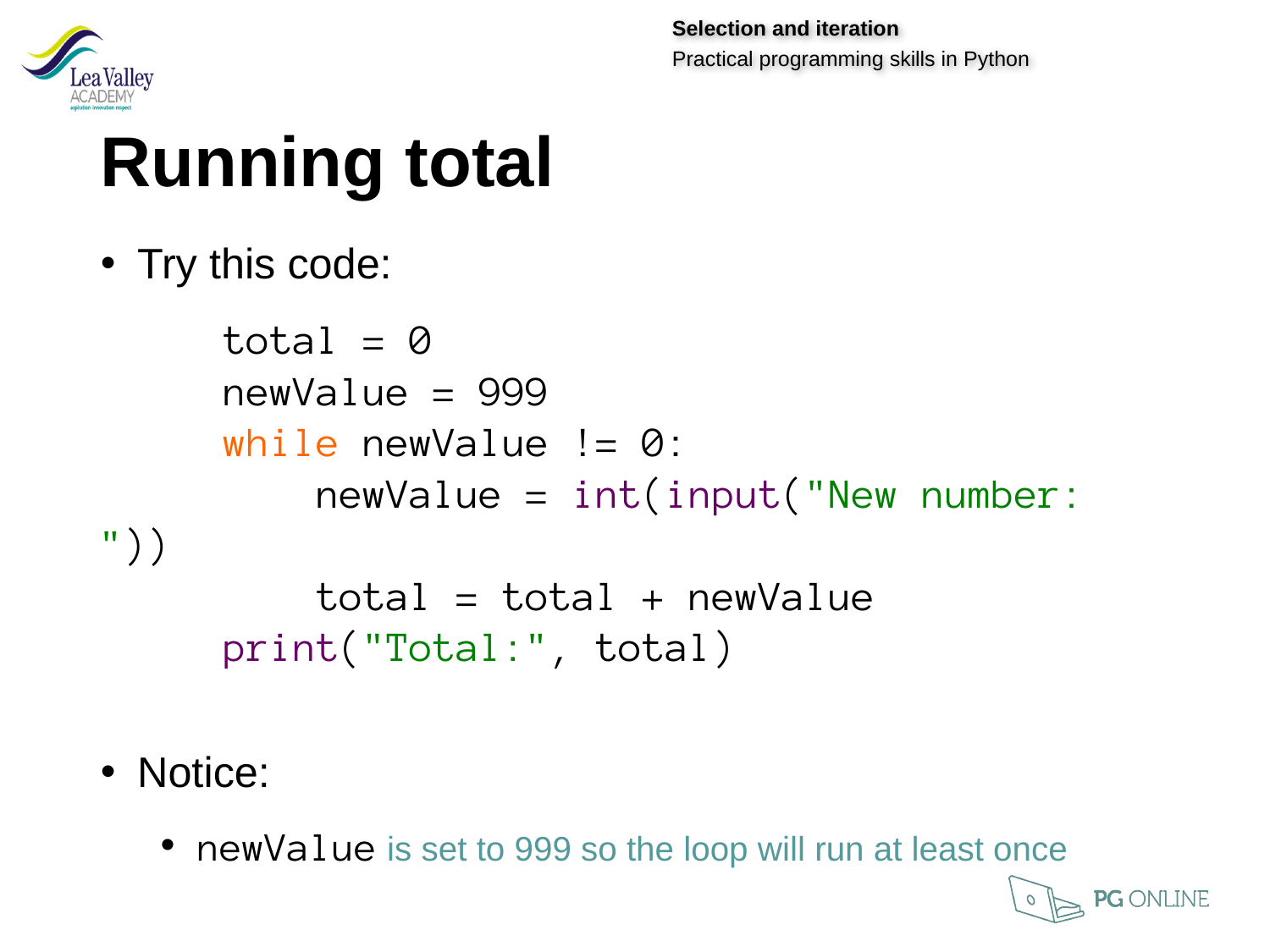

Running total
Try this code:
	total = 0
	newValue = 999
	while newValue != 0:
	    newValue = int(input("New number: "))
	    total = total + newValue
	print("Total:", total)
Notice:
newValue is set to 999 so the loop will run at least once